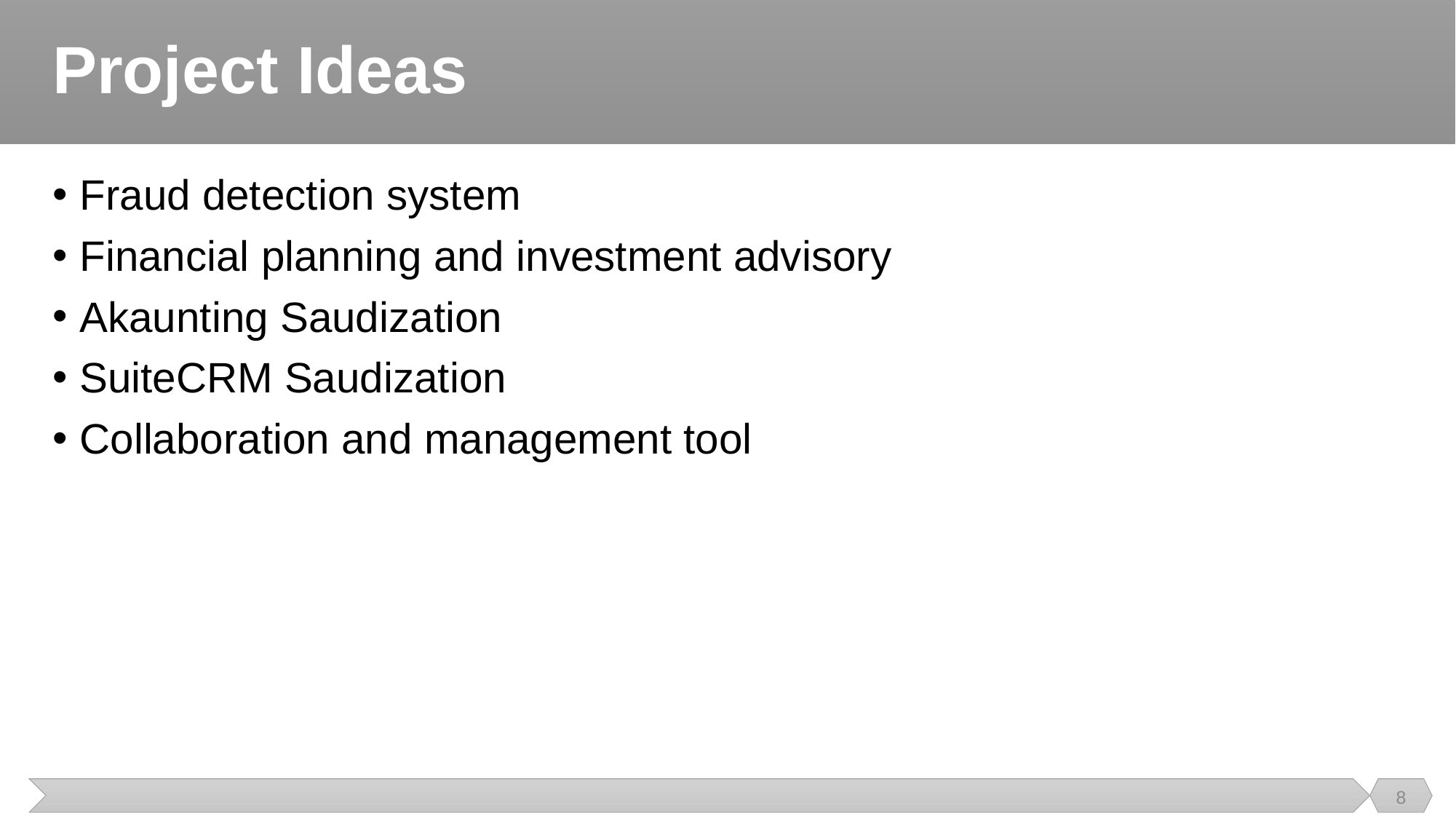

# Project Ideas
Fraud detection system
Financial planning and investment advisory
Akaunting Saudization
SuiteCRM Saudization
Collaboration and management tool
8